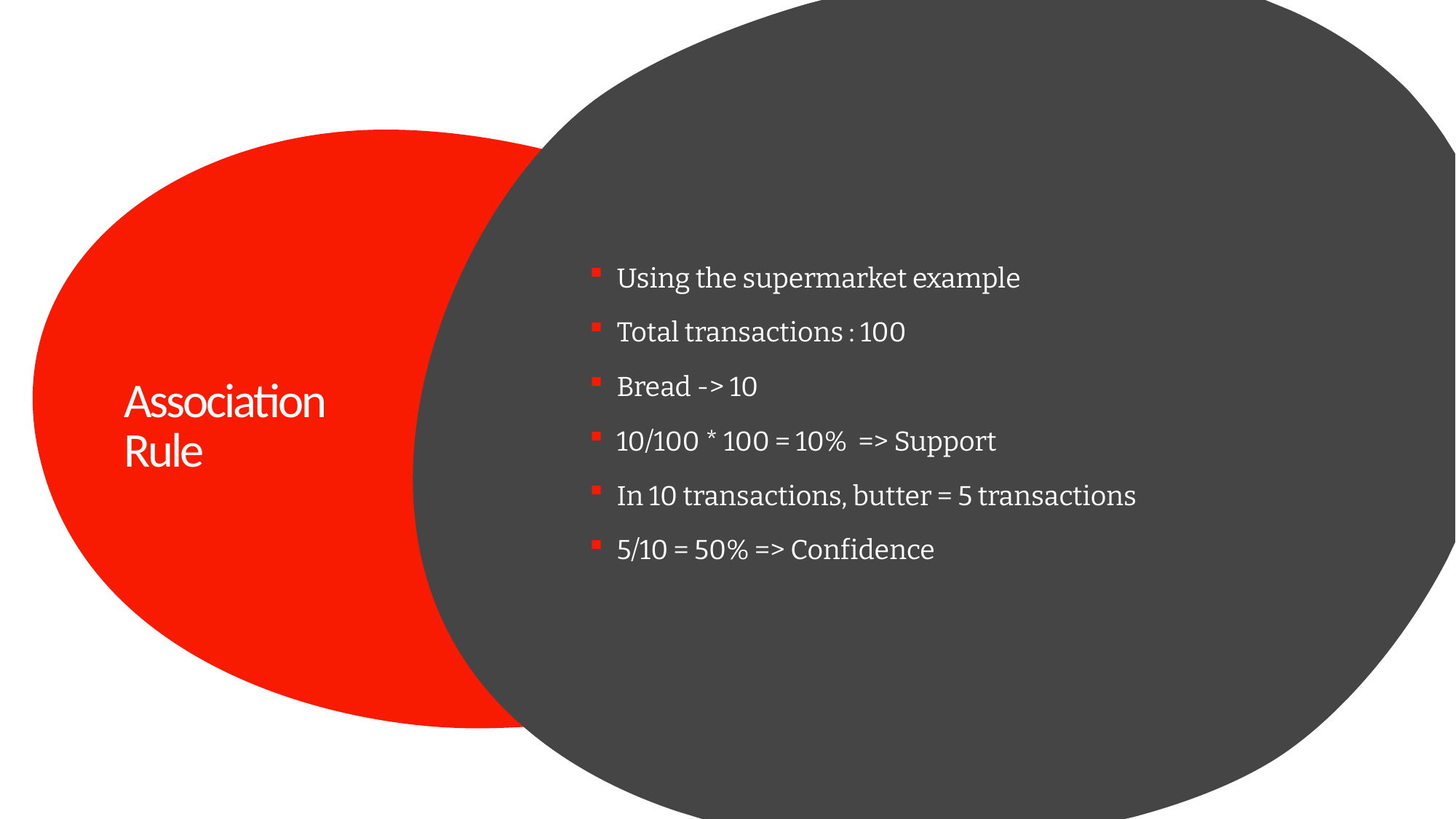

Using the supermarket example
Total transactions : 100
Bread -> 10
10/100 * 100 = 10%  => Support
In 10 transactions, butter = 5 transactions
5/10 = 50% => Confidence
# Association Rule